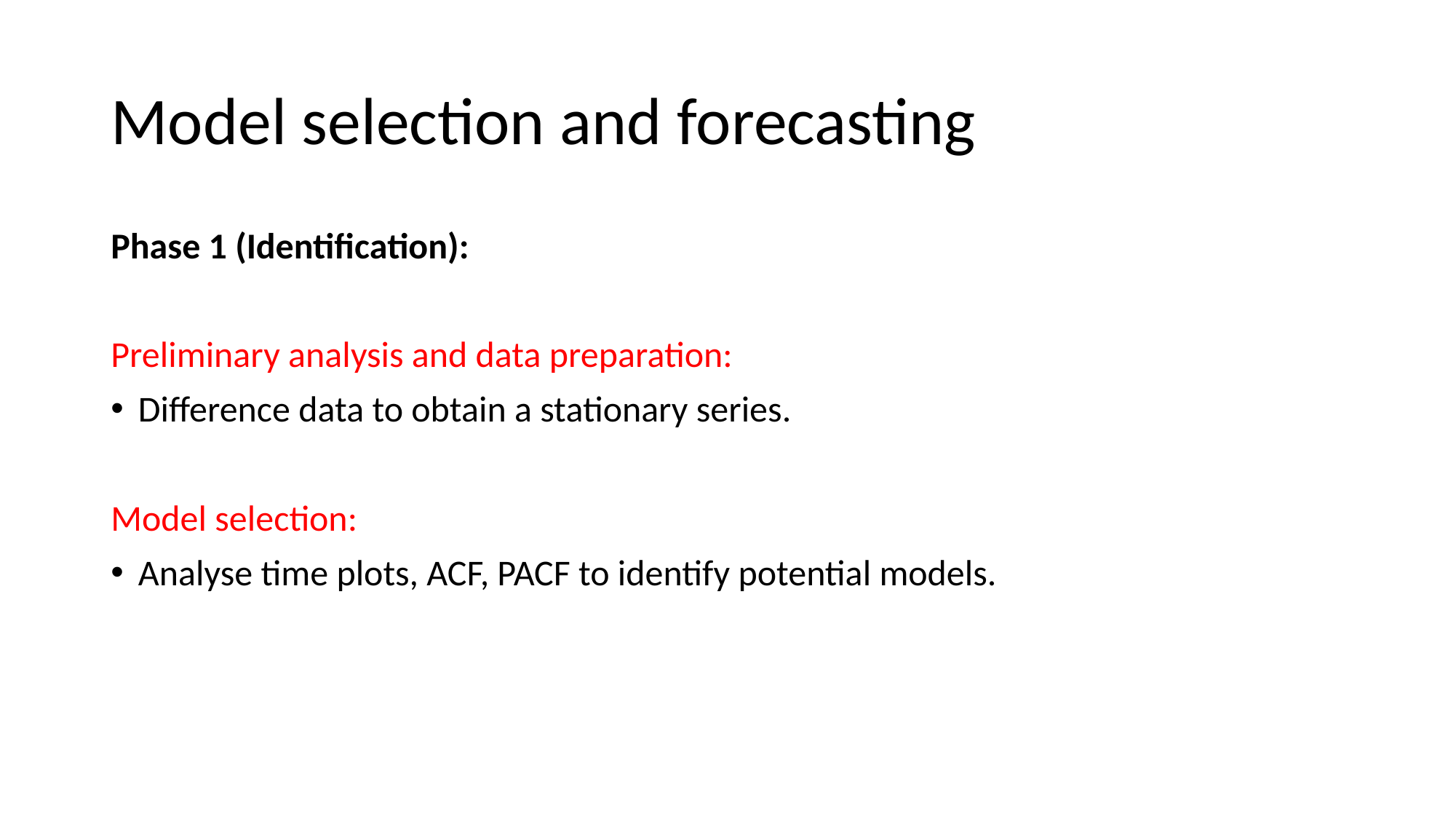

# Model selection and forecasting
Phase 1 (Identification):

Preliminary analysis and data preparation:
Difference data to obtain a stationary series.

Model selection:
Analyse time plots, ACF, PACF to identify potential models.